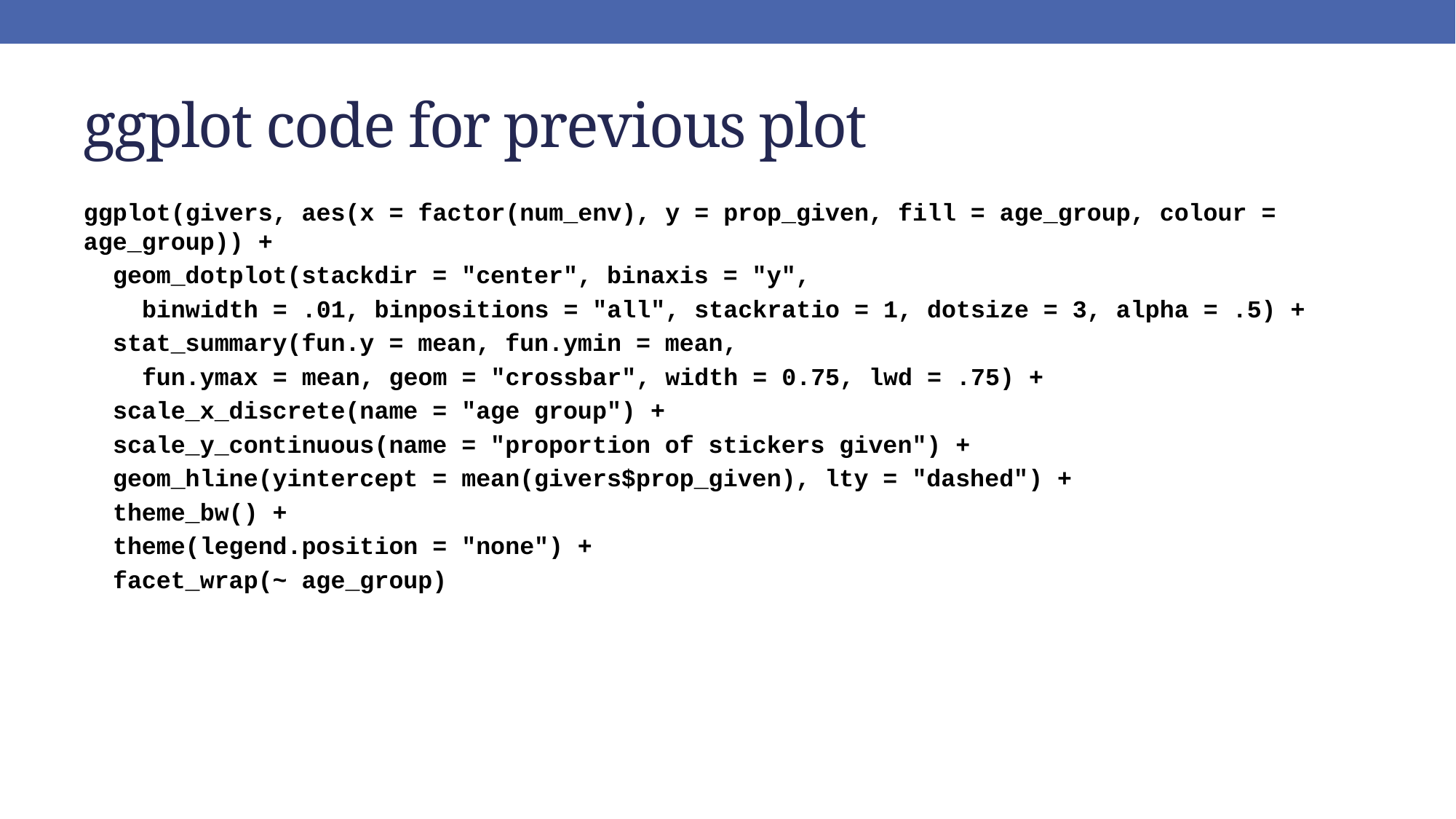

# ggplot code for previous plot
ggplot(givers, aes(x = factor(num_env), y = prop_given, fill = age_group, colour = age_group)) +
  geom_dotplot(stackdir = "center", binaxis = "y",
    binwidth = .01, binpositions = "all", stackratio = 1, dotsize = 3, alpha = .5) +
  stat_summary(fun.y = mean, fun.ymin = mean,
    fun.ymax = mean, geom = "crossbar", width = 0.75, lwd = .75) +
  scale_x_discrete(name = "age group") +
  scale_y_continuous(name = "proportion of stickers given") +
  geom_hline(yintercept = mean(givers$prop_given), lty = "dashed") +
  theme_bw() +
  theme(legend.position = "none") +
  facet_wrap(~ age_group)